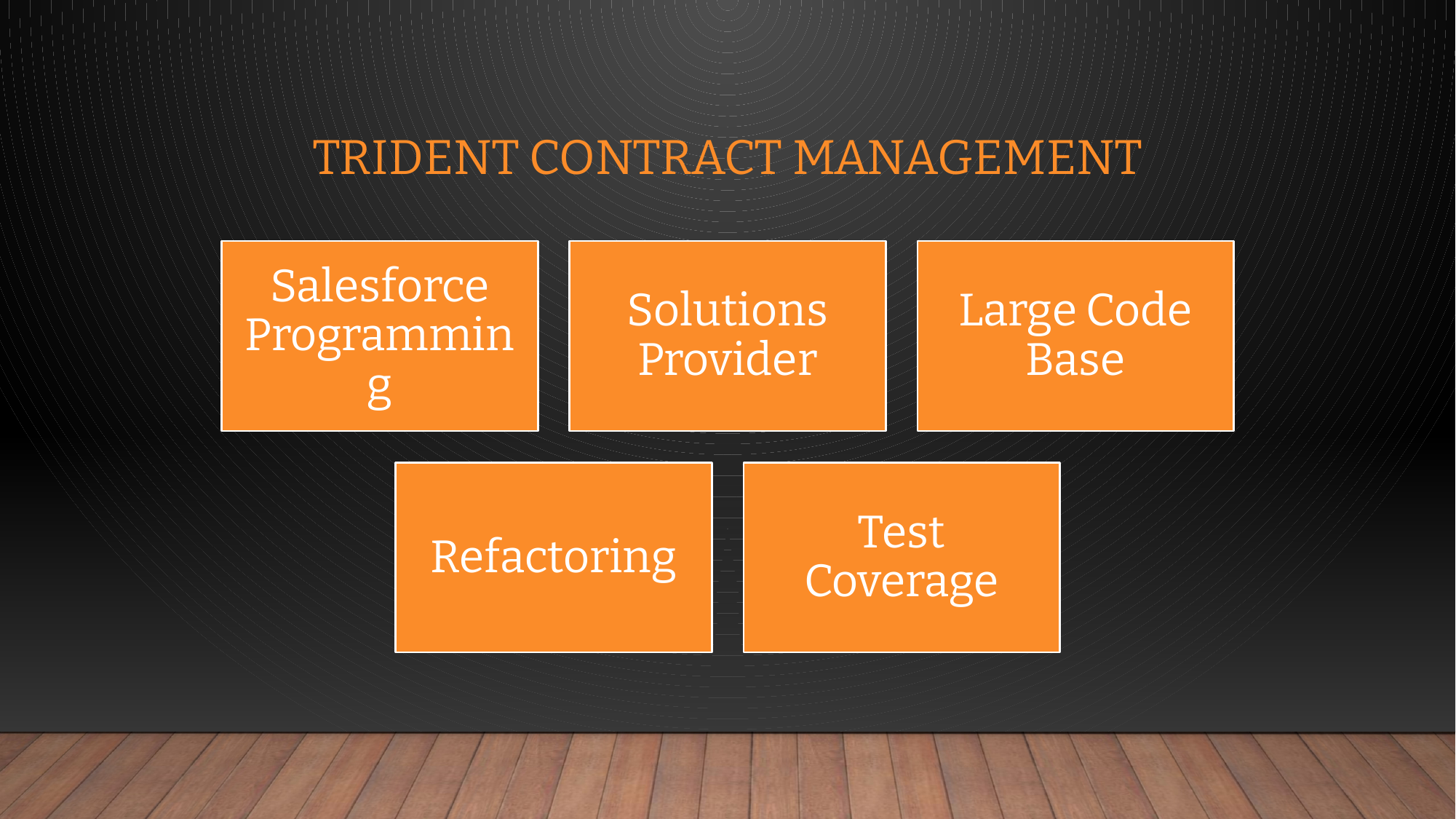

# Trident Contract Management
Salesforce Programming
Solutions Provider
Large Code Base
Refactoring
Test Coverage